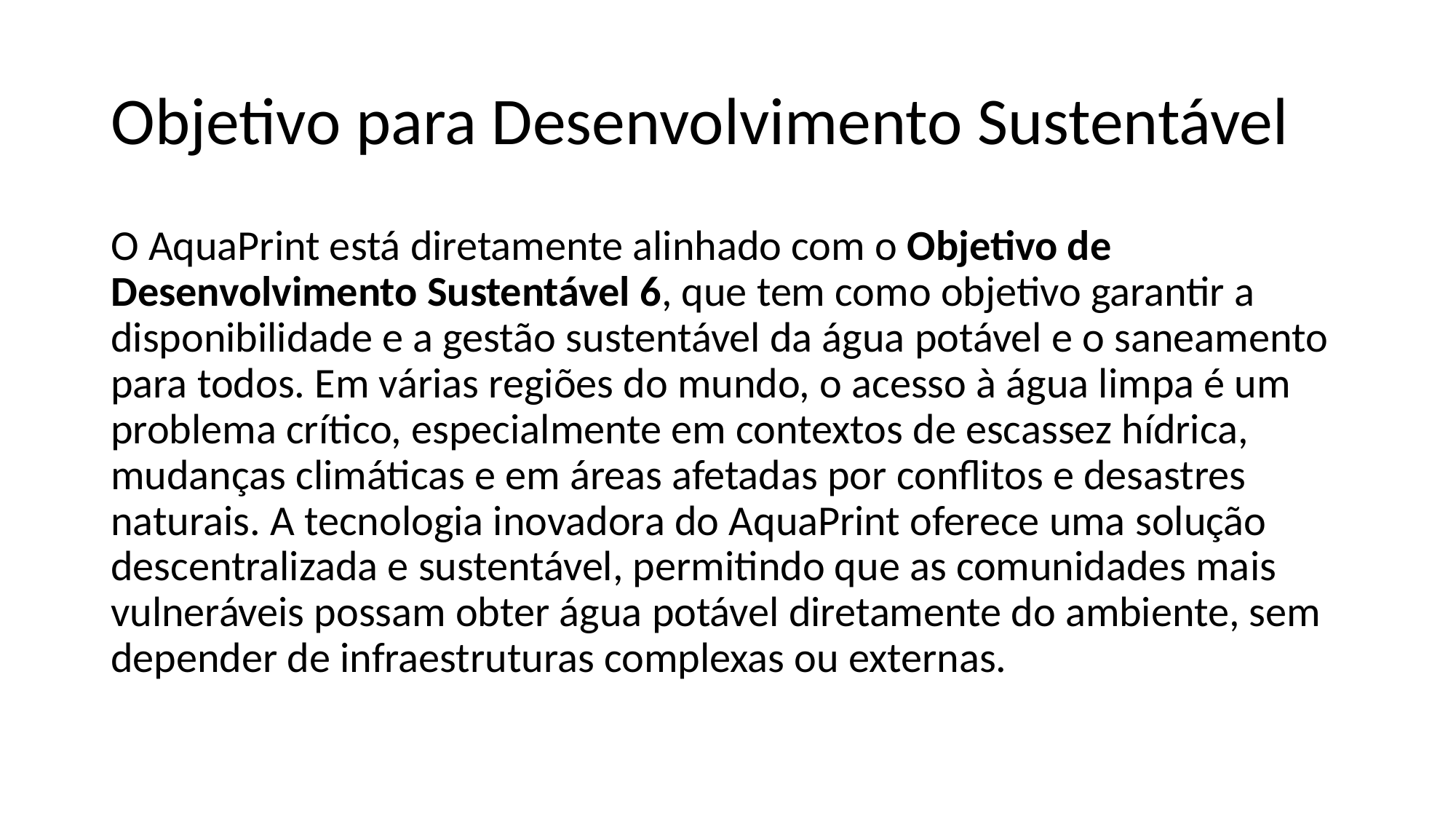

# Objetivo para Desenvolvimento Sustentável
O AquaPrint está diretamente alinhado com o Objetivo de Desenvolvimento Sustentável 6, que tem como objetivo garantir a disponibilidade e a gestão sustentável da água potável e o saneamento para todos. Em várias regiões do mundo, o acesso à água limpa é um problema crítico, especialmente em contextos de escassez hídrica, mudanças climáticas e em áreas afetadas por conflitos e desastres naturais. A tecnologia inovadora do AquaPrint oferece uma solução descentralizada e sustentável, permitindo que as comunidades mais vulneráveis possam obter água potável diretamente do ambiente, sem depender de infraestruturas complexas ou externas.